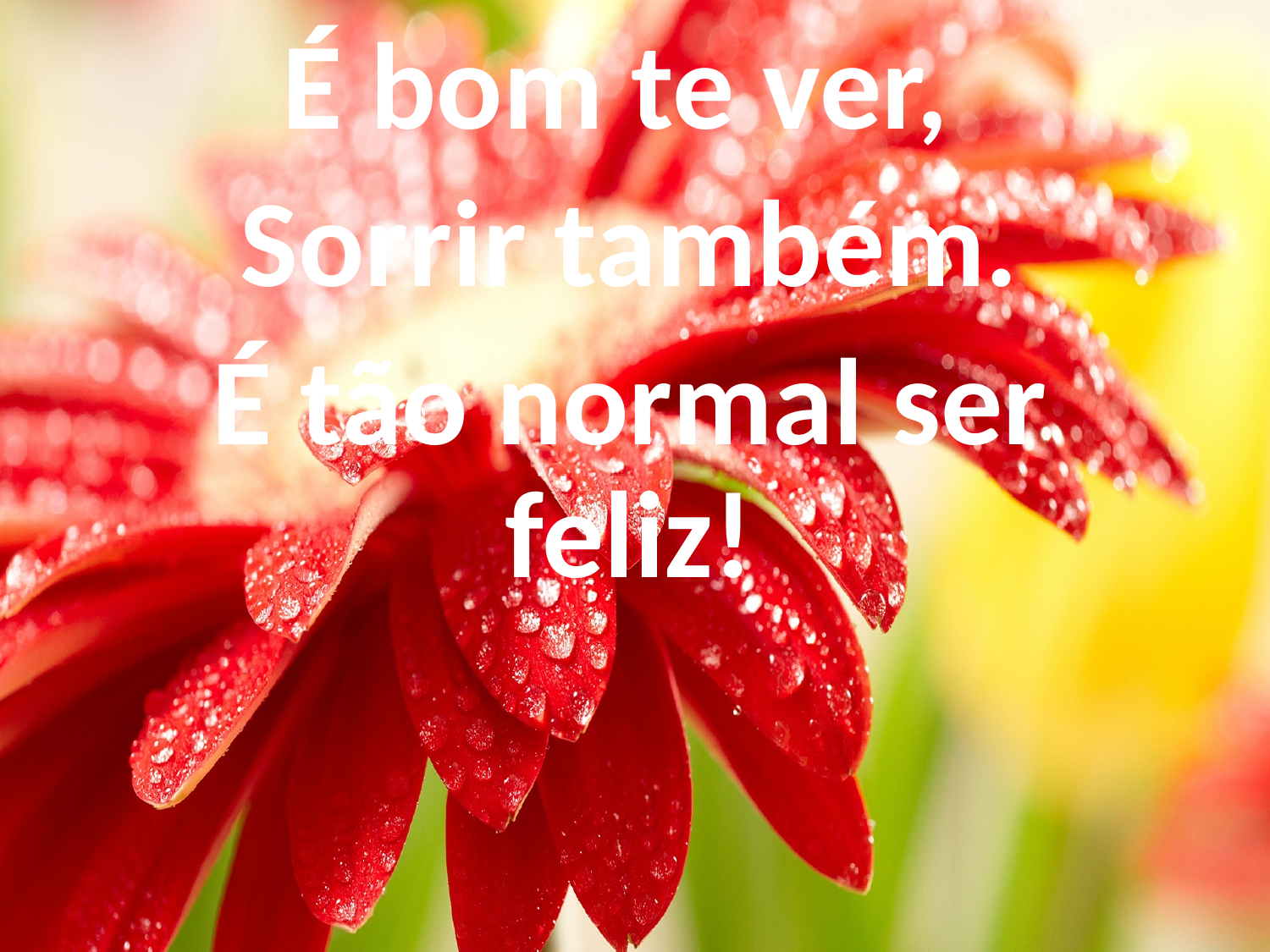

É bom te ver,
Sorrir também.
É tão normal ser feliz!